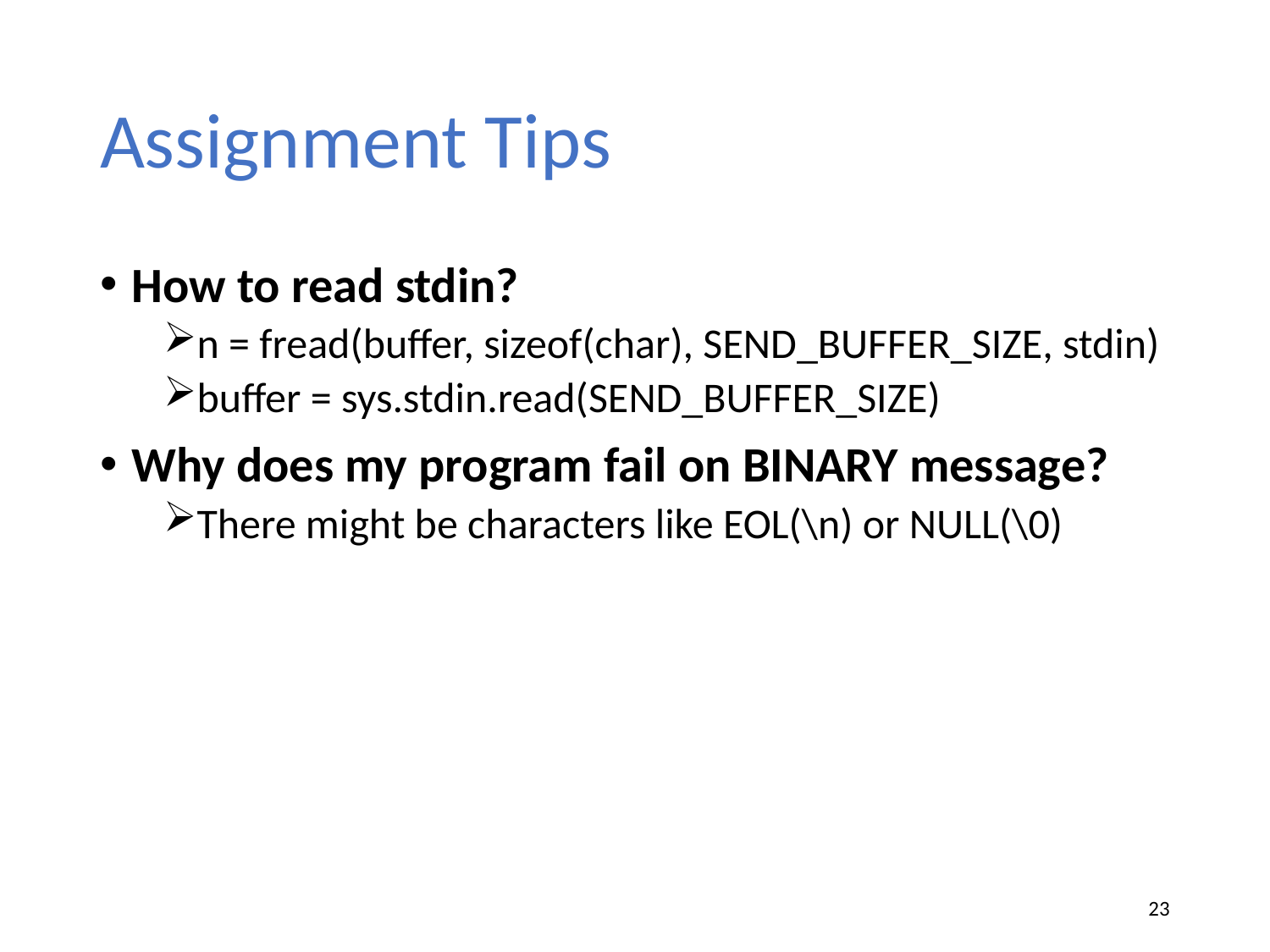

# Assignment Tips
How to read stdin?
n = fread(buffer, sizeof(char), SEND_BUFFER_SIZE, stdin)
buffer = sys.stdin.read(SEND_BUFFER_SIZE)
Why does my program fail on BINARY message?
There might be characters like EOL(\n) or NULL(\0)
23